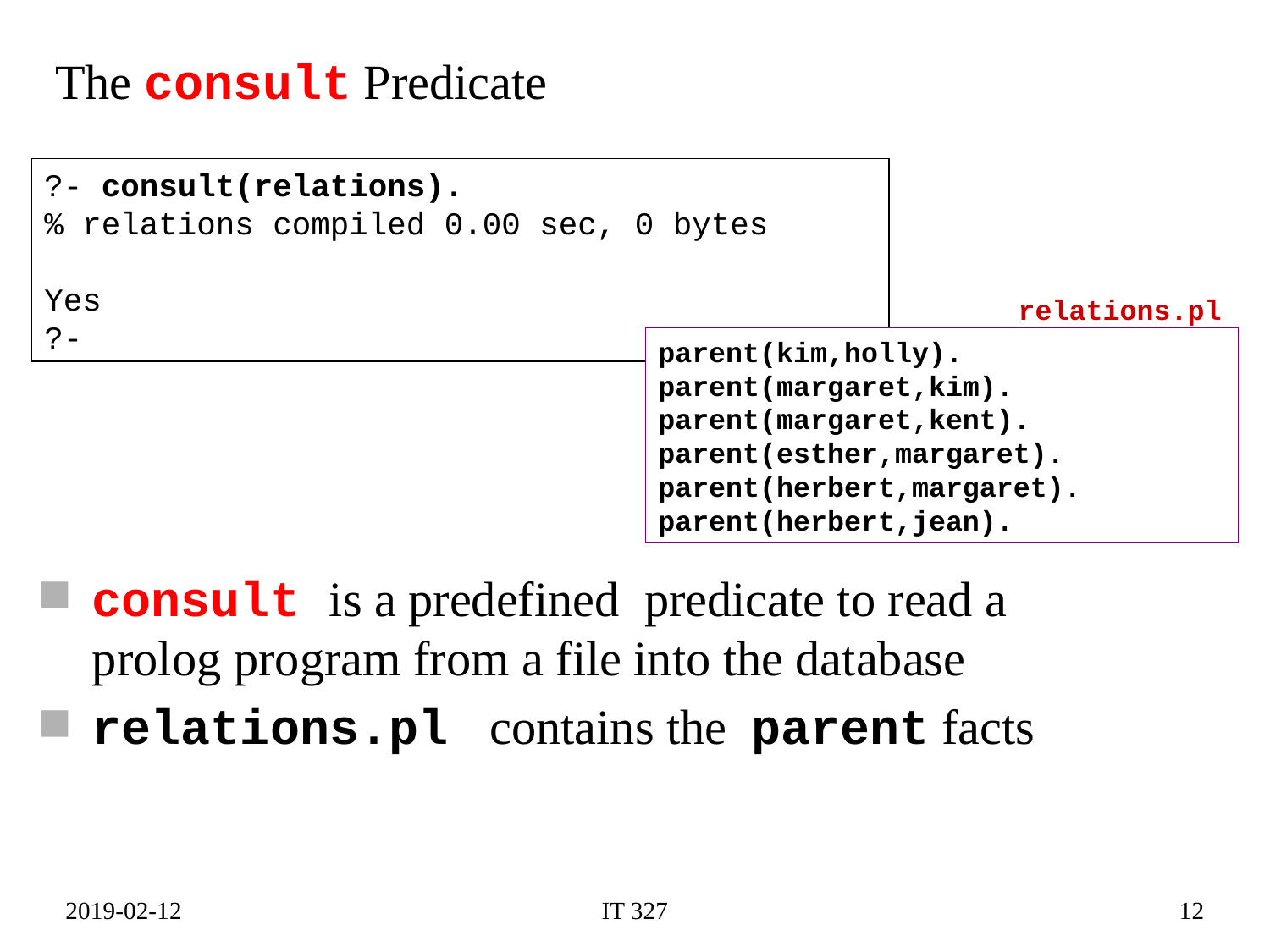

# The consult Predicate
?- consult(relations).
% relations compiled 0.00 sec, 0 bytes
Yes
?-
relations.pl
parent(kim,holly).
parent(margaret,kim).
parent(margaret,kent).
parent(esther,margaret).
parent(herbert,margaret).
parent(herbert,jean).
consult is a predefined  predicate to read a prolog program from a file into the database
relations.pl  contains the  parent facts
2019-02-12
IT 327
12